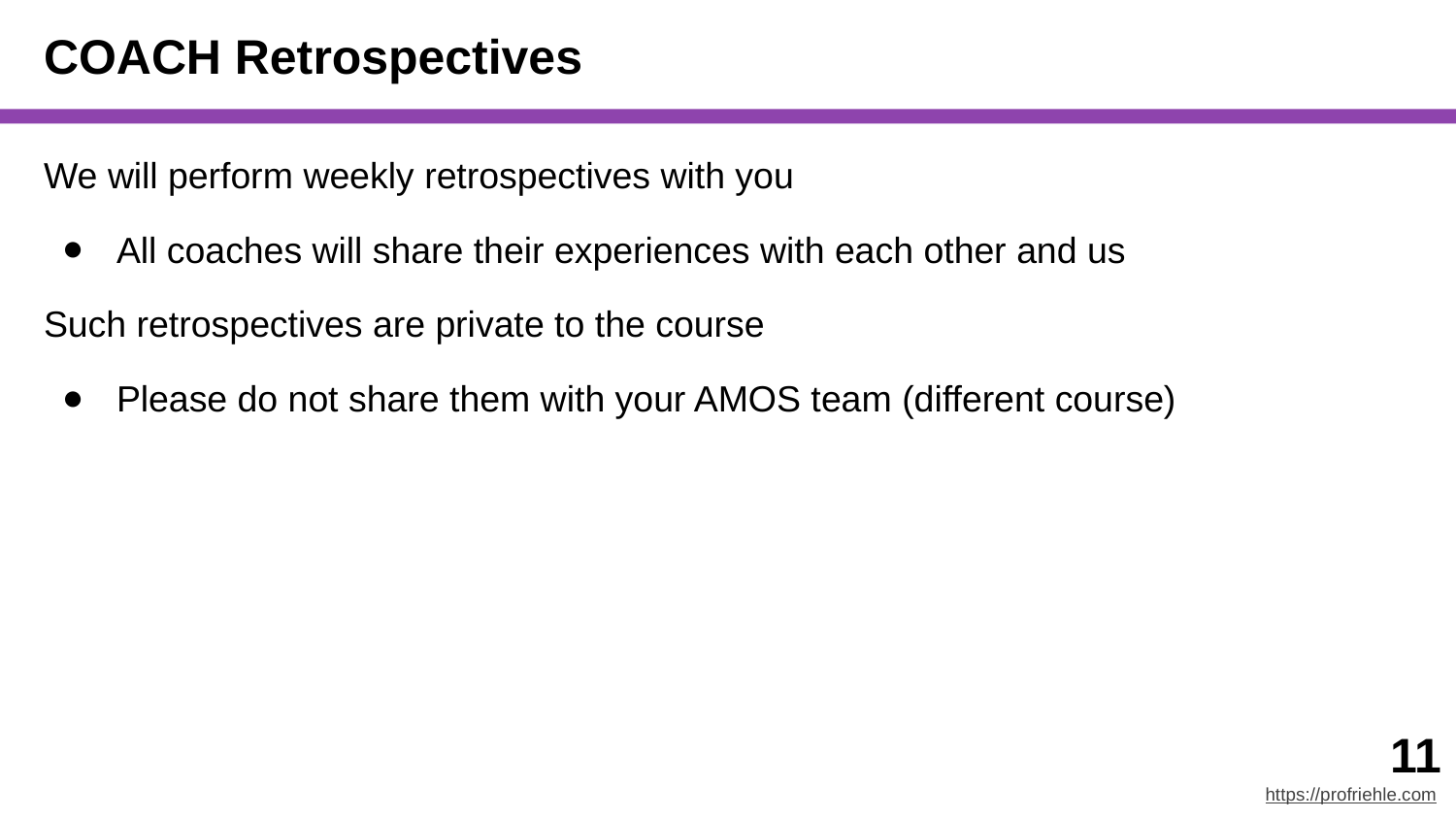

# COACH Retrospectives
We will perform weekly retrospectives with you
All coaches will share their experiences with each other and us
Such retrospectives are private to the course
Please do not share them with your AMOS team (different course)
11
https://profriehle.com